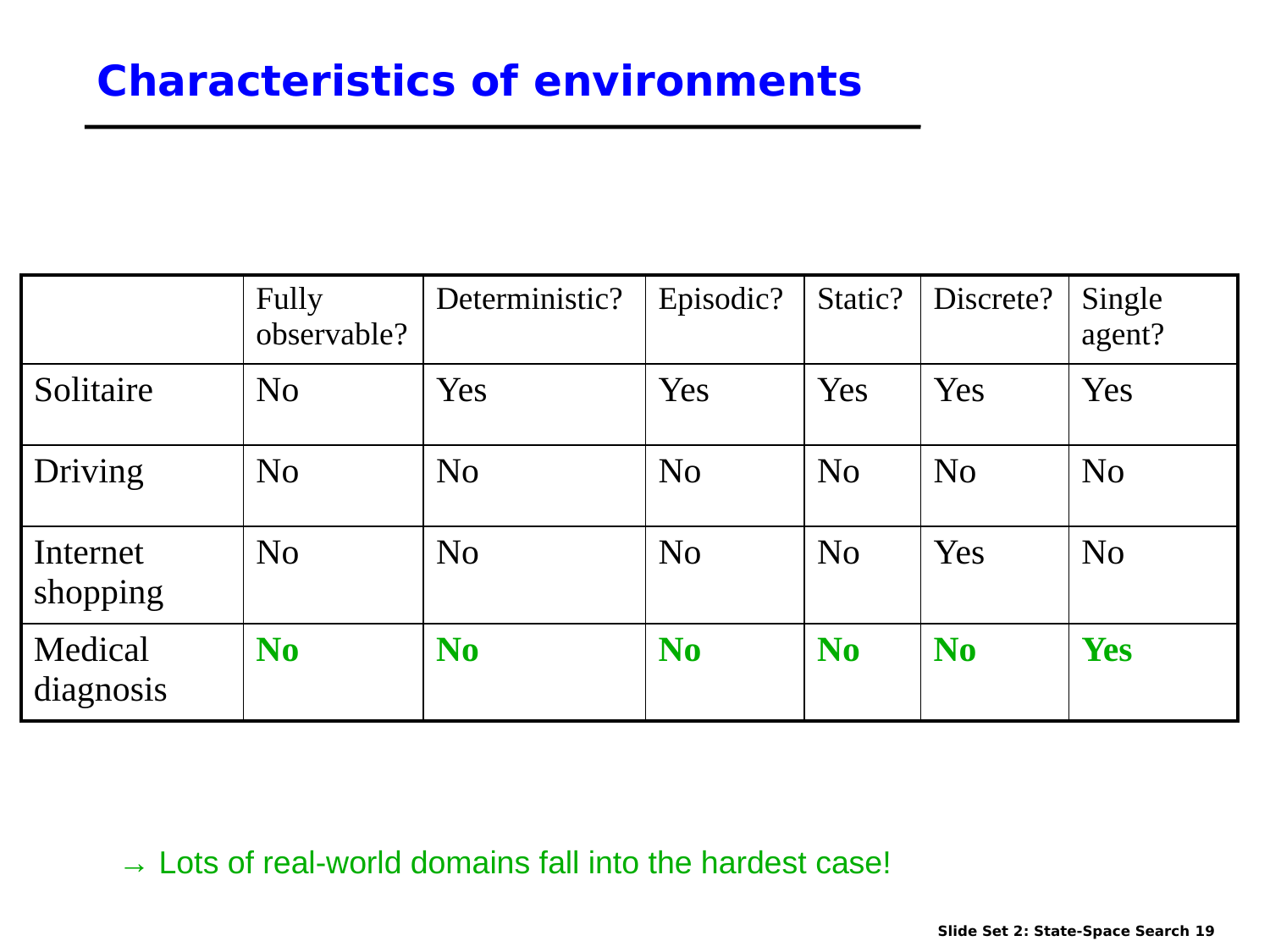

# Characteristics of environments
|  | Fully observable? | Deterministic? | Episodic? | Static? | Discrete? | Single agent? |
| --- | --- | --- | --- | --- | --- | --- |
| Solitaire | No | Yes | Yes | Yes | Yes | Yes |
| Driving | No | No | No | No | No | No |
| Internet shopping | No | No | No | No | Yes | No |
| Medical diagnosis | No | No | No | No | No | Yes |
→ Lots of real-world domains fall into the hardest case!